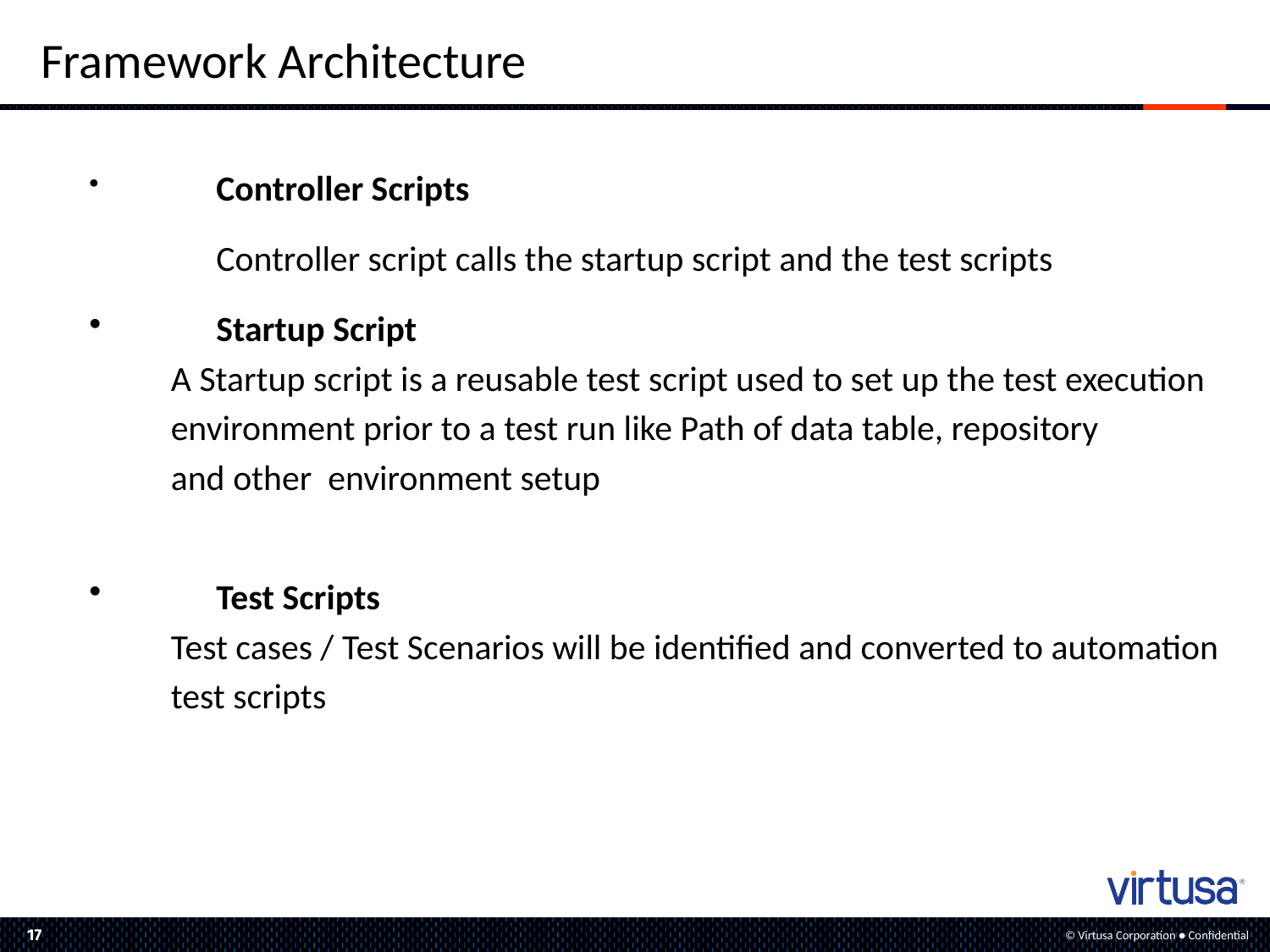

# Framework Architecture

 	Controller Scripts
	Controller script calls the startup script and the test scripts
  	Startup Script
A Startup script is a reusable test script used to set up the test execution
environment prior to a test run like Path of data table, repository
and other  environment setup

 	Test Scripts
Test cases / Test Scenarios will be identified and converted to automation
test scripts